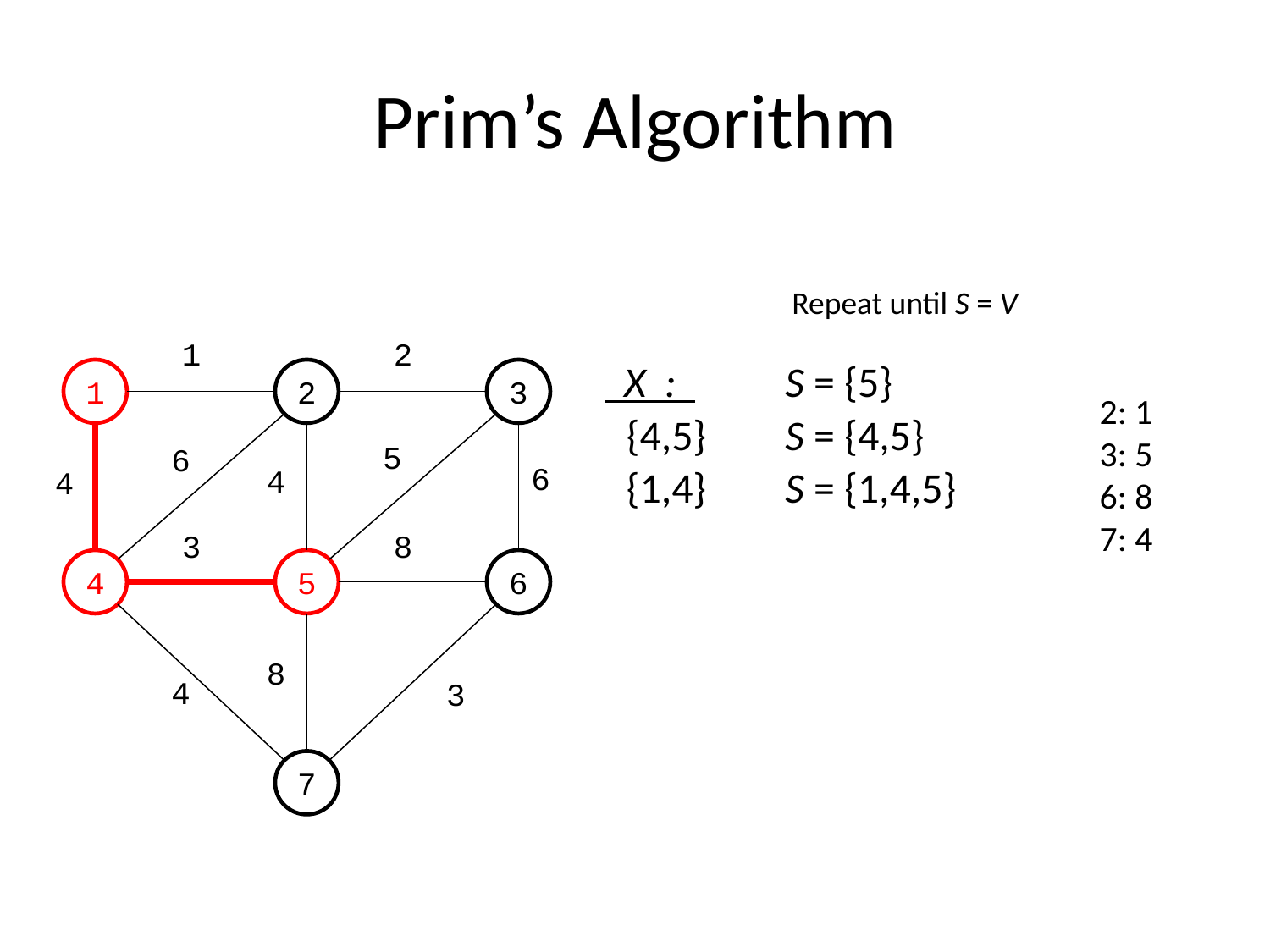

# Prim’s Algorithm
Repeat until S = V
1
2
  X  :
S = {5}
1
2
3
2: 1
3: 5
6: 8
7: 4

{4,5}
S = {4,5}
5
6
6
4
{1,4}
S = {1,4,5}
4
3
8
4
5
6
8
4
3
7